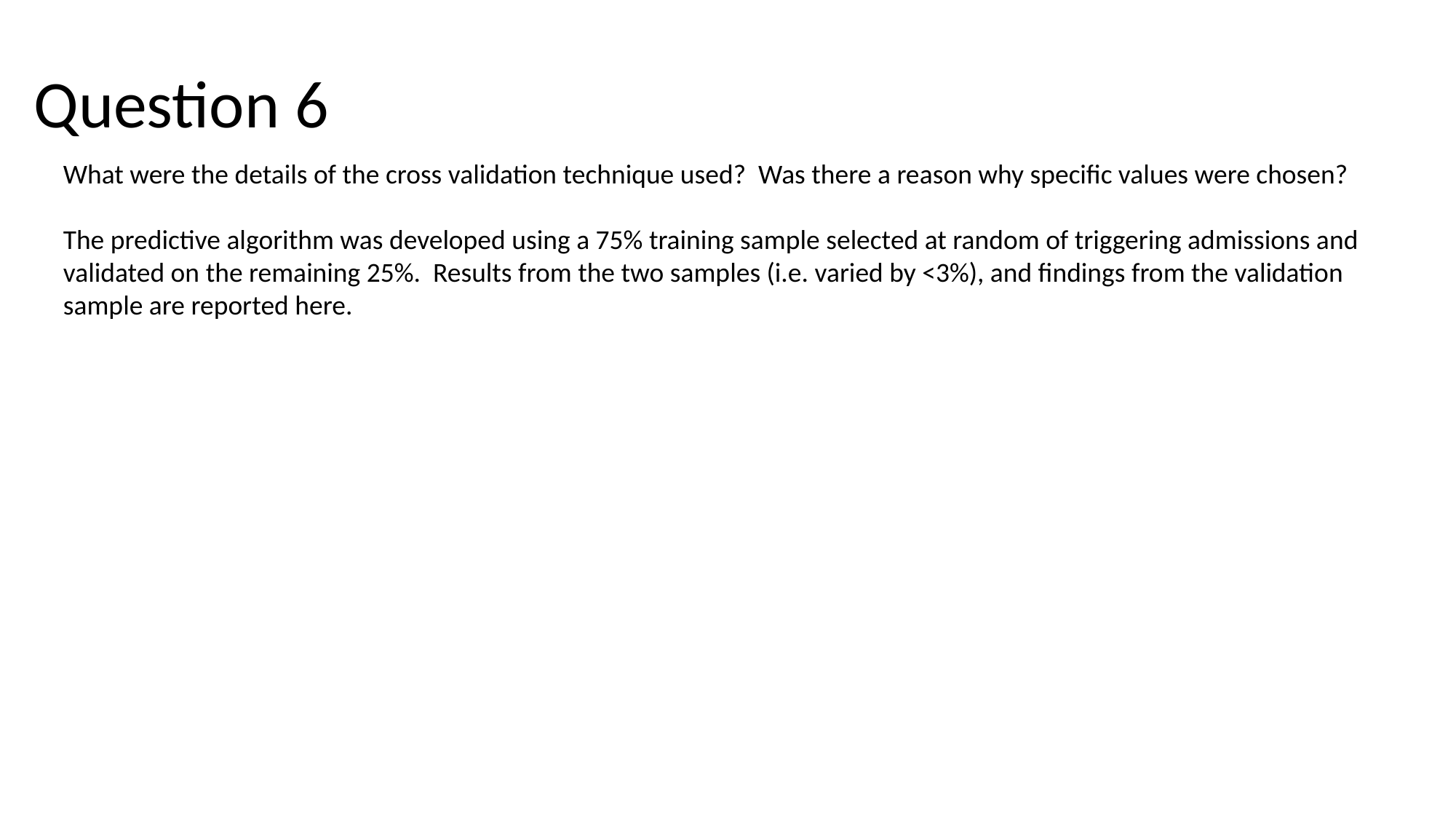

# Question 6
What were the details of the cross validation technique used?  Was there a reason why specific values were chosen?

The predictive algorithm was developed using a 75% training sample selected at random of triggering admissions and validated on the remaining 25%.  Results from the two samples (i.e. varied by <3%), and findings from the validation sample are reported here.